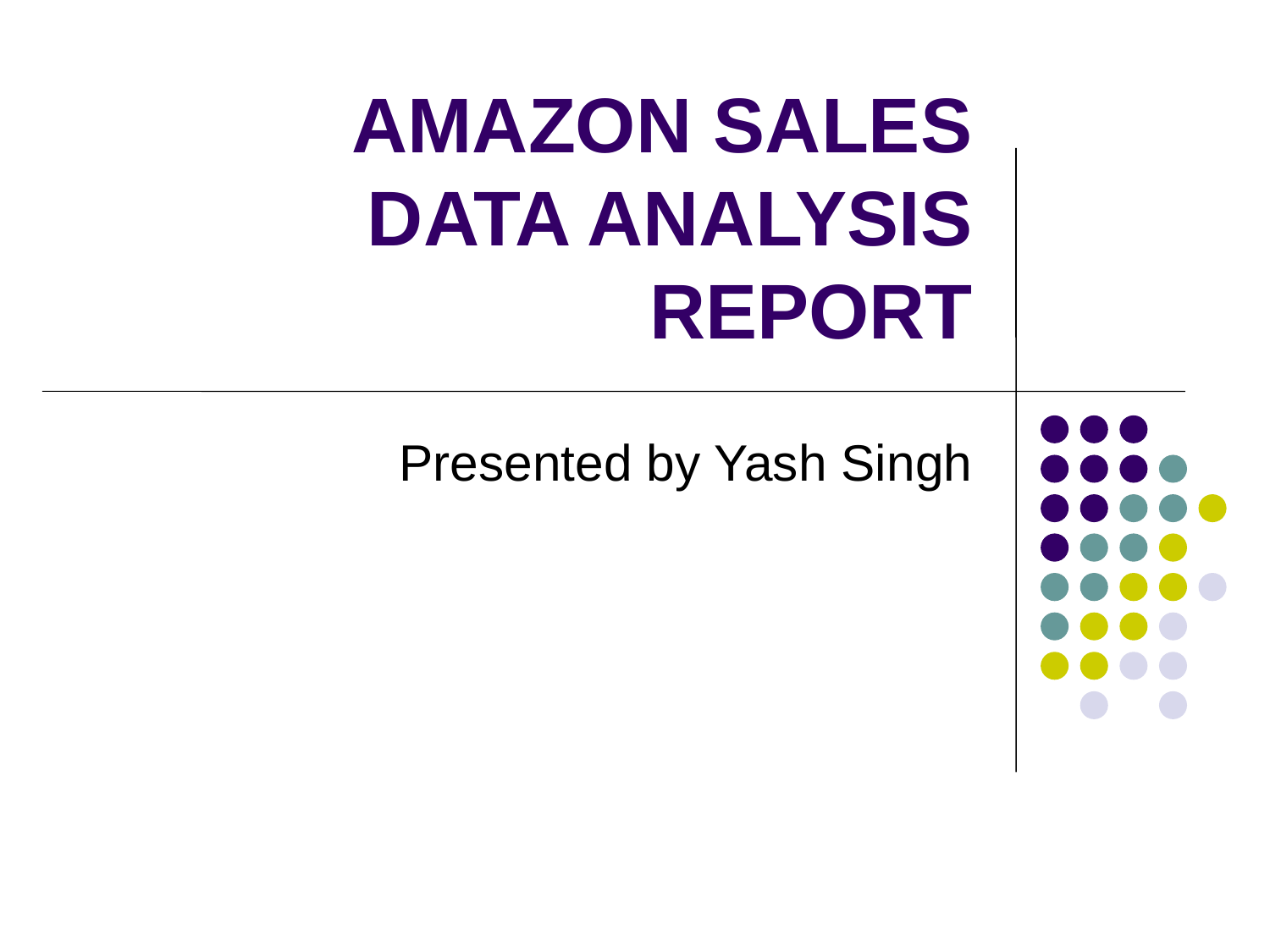

# AMAZON SALES DATA ANALYSIS REPORT
Presented by Yash Singh